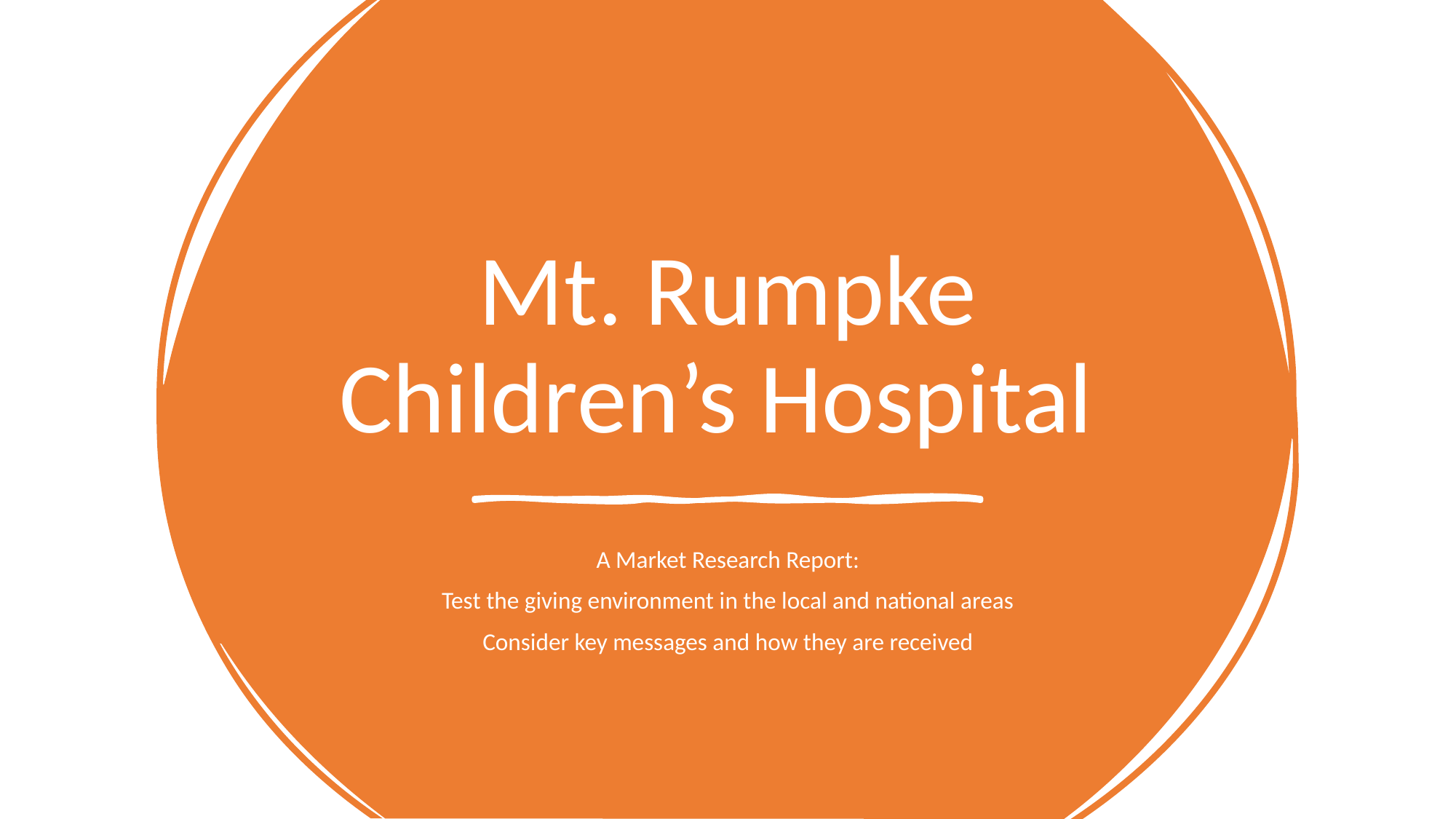

# Mt. Rumpke Children’s Hospital

A Market Research Report:
Test the giving environment in the local and national areas
Consider key messages and how they are received